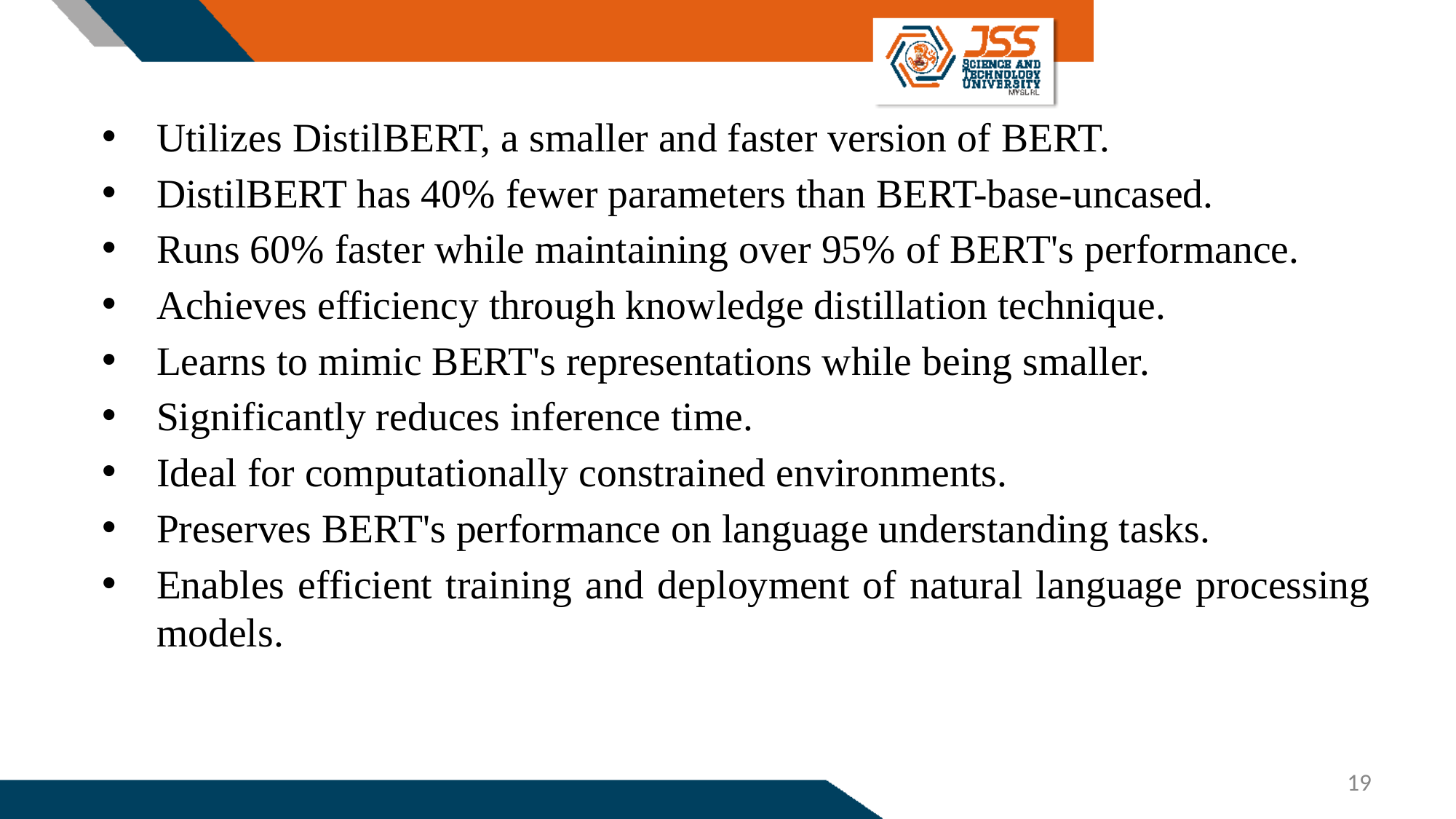

Utilizes DistilBERT, a smaller and faster version of BERT.
DistilBERT has 40% fewer parameters than BERT-base-uncased.
Runs 60% faster while maintaining over 95% of BERT's performance.
Achieves efficiency through knowledge distillation technique.
Learns to mimic BERT's representations while being smaller.
Significantly reduces inference time.
Ideal for computationally constrained environments.
Preserves BERT's performance on language understanding tasks.
Enables efficient training and deployment of natural language processing models.
19